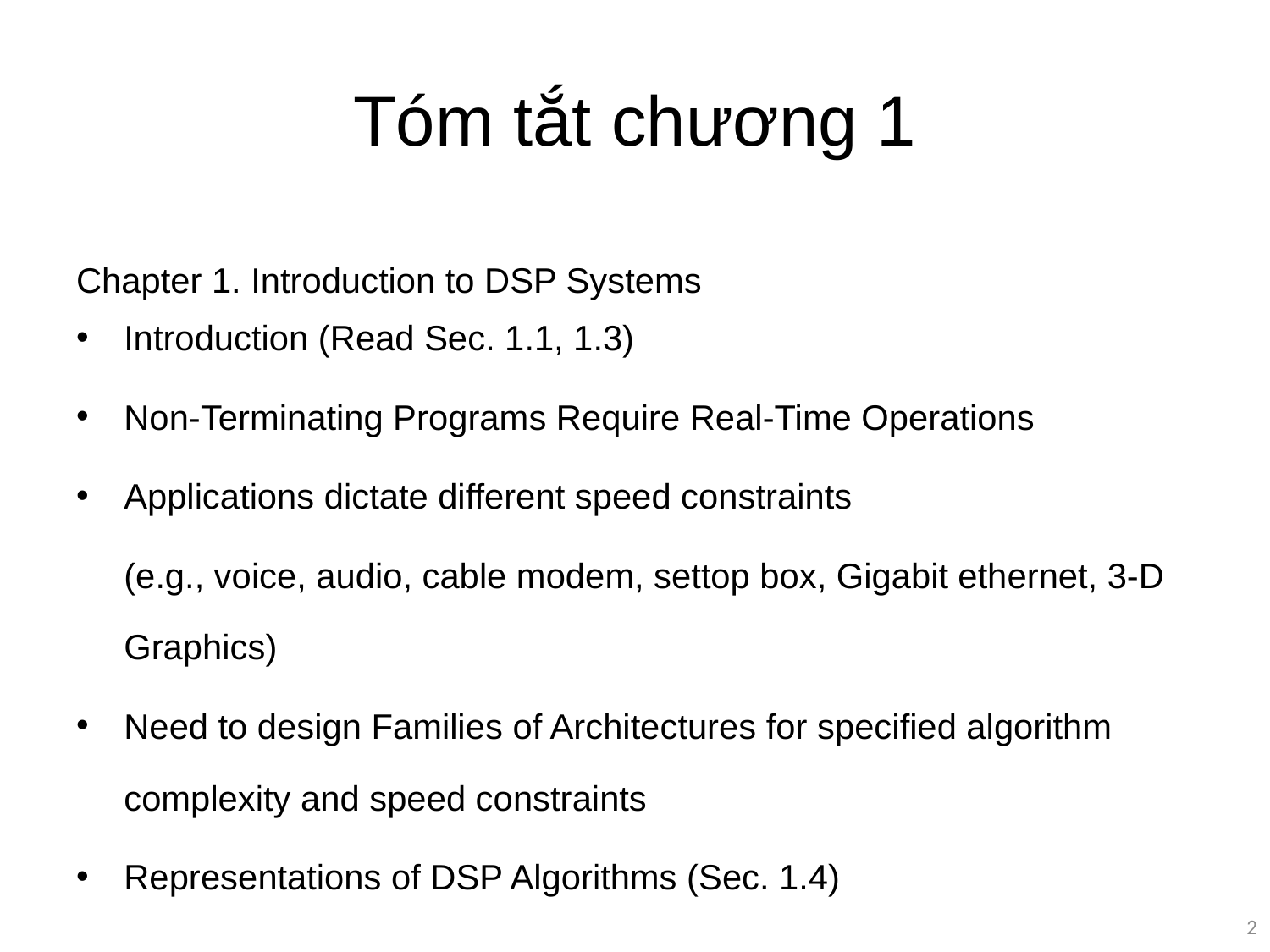

# Tóm tắt chương 1
Chapter 1. Introduction to DSP Systems
Introduction (Read Sec. 1.1, 1.3)
Non-Terminating Programs Require Real-Time Operations
Applications dictate different speed constraints
	(e.g., voice, audio, cable modem, settop box, Gigabit ethernet, 3-D Graphics)
Need to design Families of Architectures for specified algorithm complexity and speed constraints
Representations of DSP Algorithms (Sec. 1.4)
2